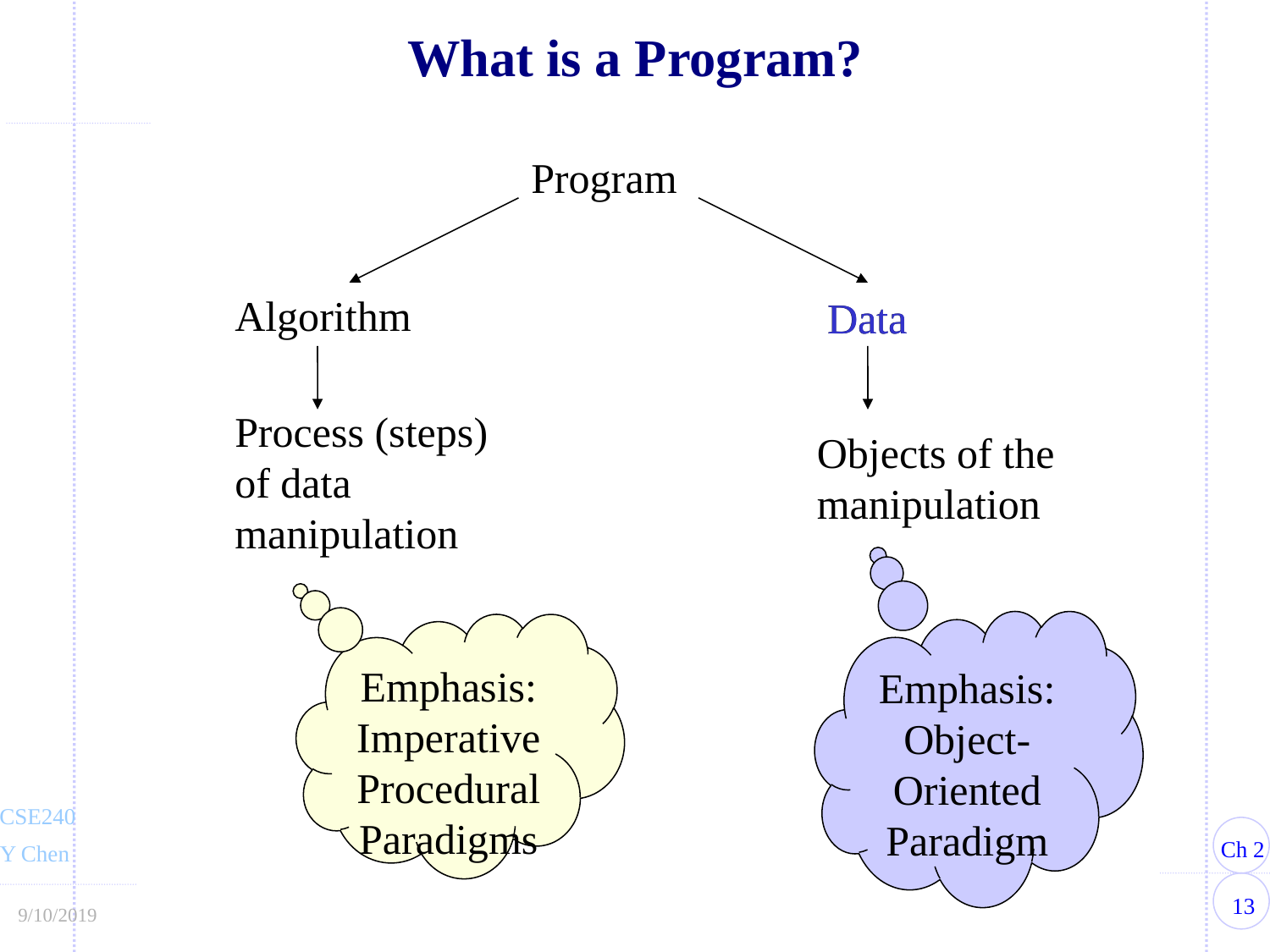

# What is a Program?
Program

Algorithm
Data
Data

Process (steps) of data manipulation

Objects of the manipulation
Emphasis:
Object-Oriented Paradigm
Emphasis:
Imperative
Procedural Paradigms